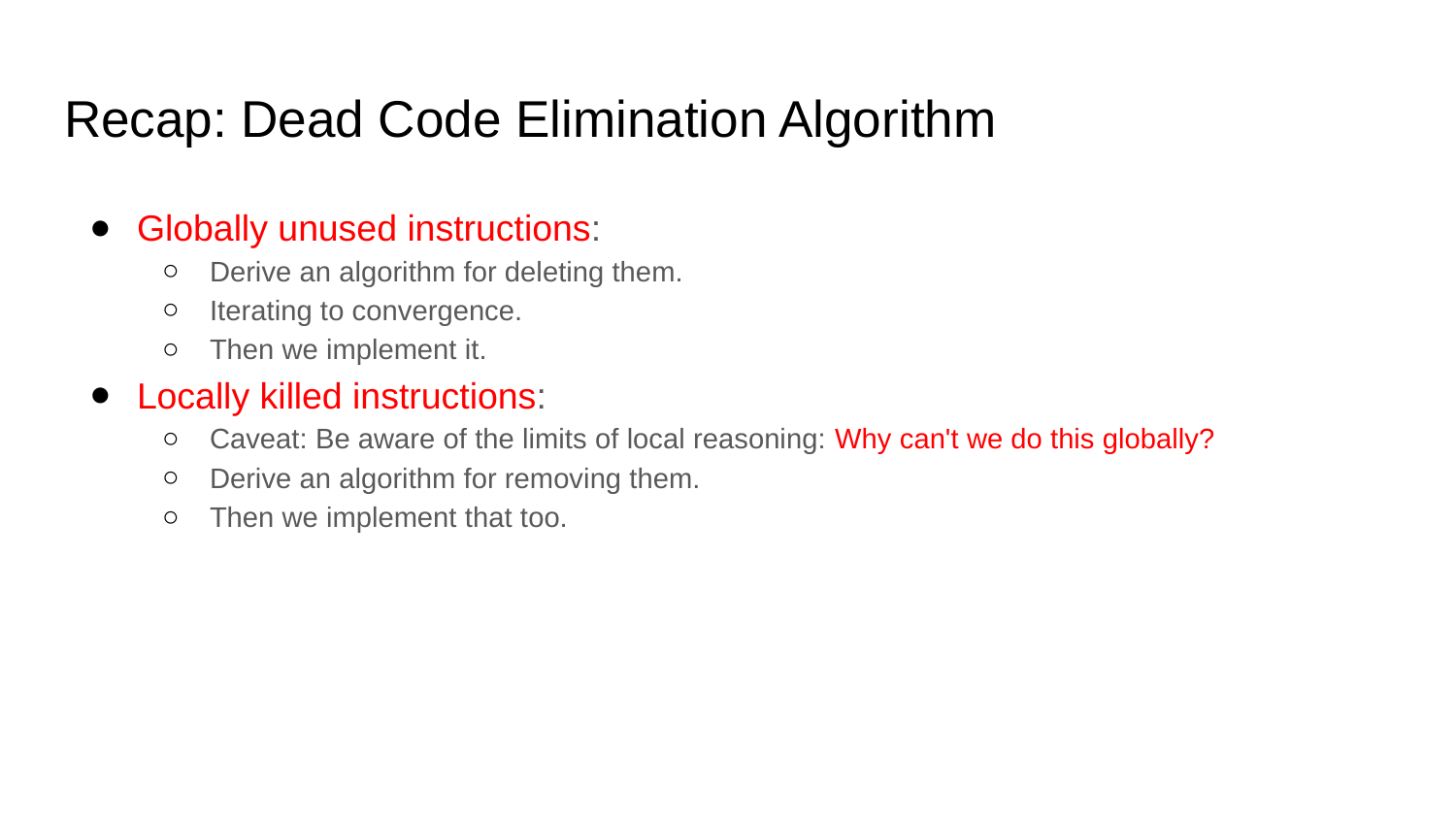

# Recap: Dead Code Elimination Algorithm
Globally unused instructions:
Derive an algorithm for deleting them.
Iterating to convergence.
Then we implement it.
Locally killed instructions:
Caveat: Be aware of the limits of local reasoning: Why can't we do this globally?
Derive an algorithm for removing them.
Then we implement that too.